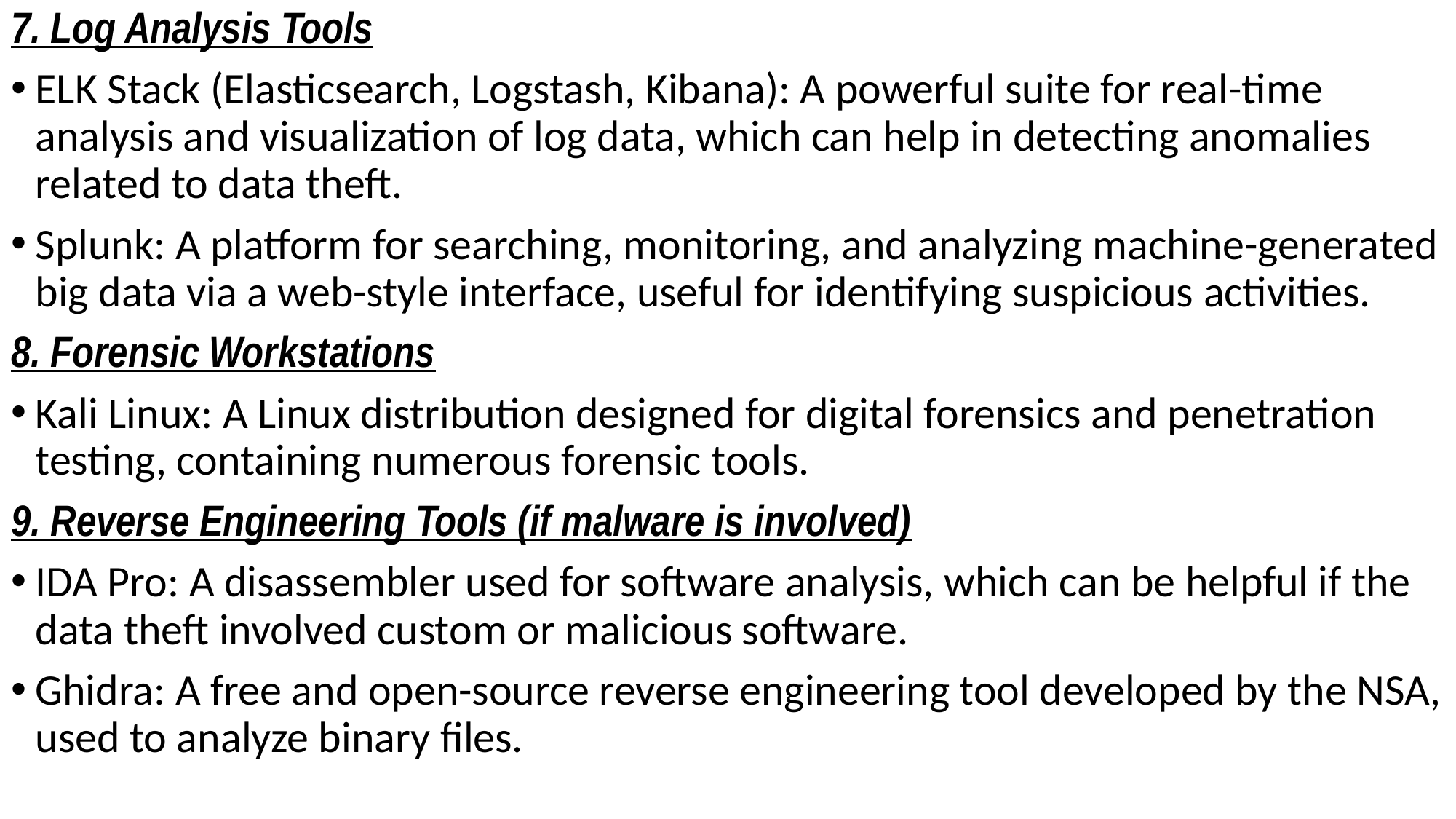

7. Log Analysis Tools
ELK Stack (Elasticsearch, Logstash, Kibana): A powerful suite for real-time analysis and visualization of log data, which can help in detecting anomalies related to data theft.
Splunk: A platform for searching, monitoring, and analyzing machine-generated big data via a web-style interface, useful for identifying suspicious activities.
8. Forensic Workstations
Kali Linux: A Linux distribution designed for digital forensics and penetration testing, containing numerous forensic tools.
9. Reverse Engineering Tools (if malware is involved)
IDA Pro: A disassembler used for software analysis, which can be helpful if the data theft involved custom or malicious software.
Ghidra: A free and open-source reverse engineering tool developed by the NSA, used to analyze binary files.